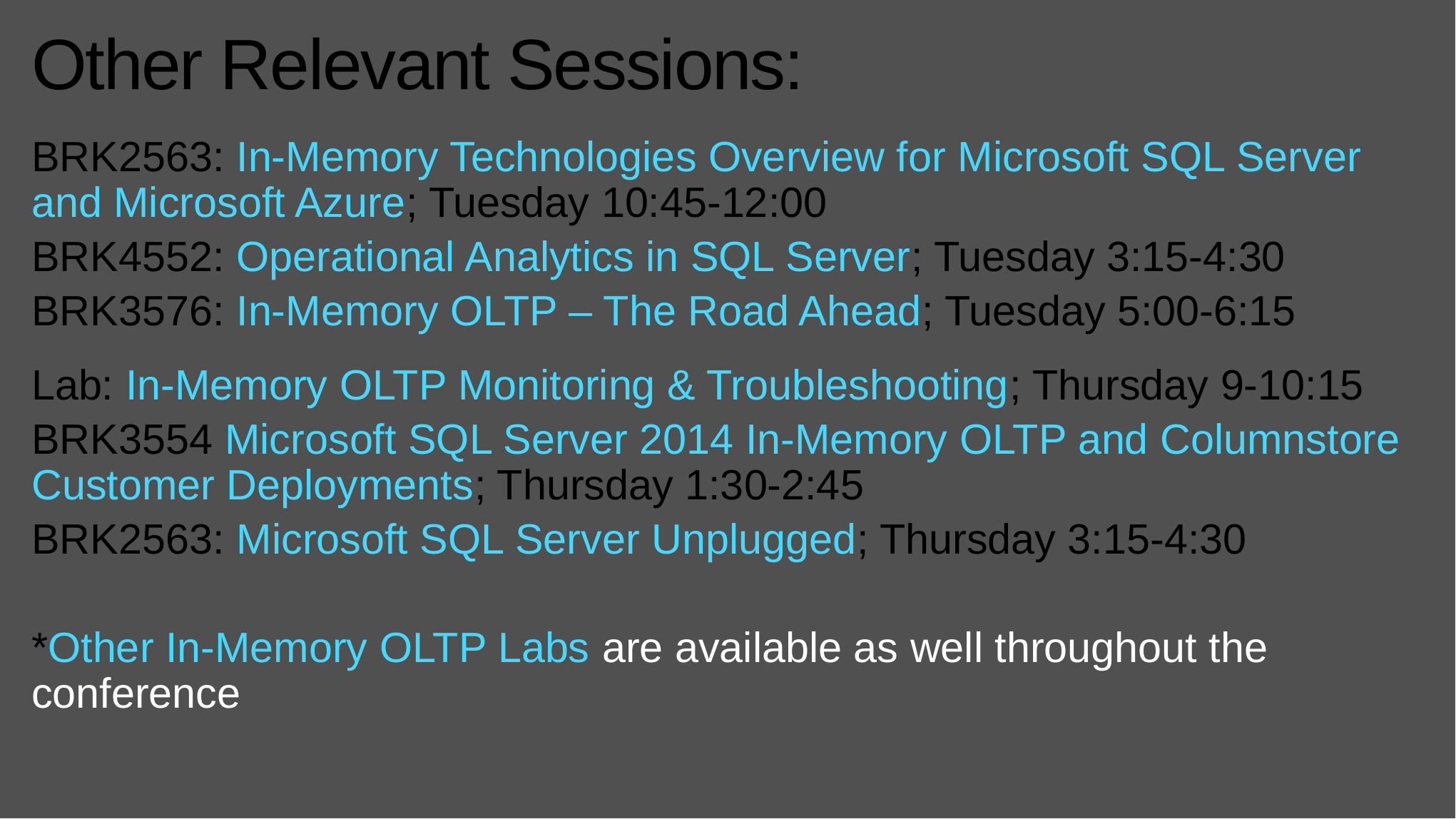

# Other Relevant Sessions:
BRK2563: In-Memory Technologies Overview for Microsoft SQL Server and Microsoft Azure; Tuesday 10:45-12:00
BRK4552: Operational Analytics in SQL Server; Tuesday 3:15-4:30
BRK3576: In-Memory OLTP – The Road Ahead; Tuesday 5:00-6:15

Lab: In-Memory OLTP Monitoring & Troubleshooting; Thursday 9-10:15
BRK3554 Microsoft SQL Server 2014 In-Memory OLTP and Columnstore Customer Deployments; Thursday 1:30-2:45
BRK2563: Microsoft SQL Server Unplugged; Thursday 3:15-4:30

*Other In-Memory OLTP Labs are available as well throughout the conference